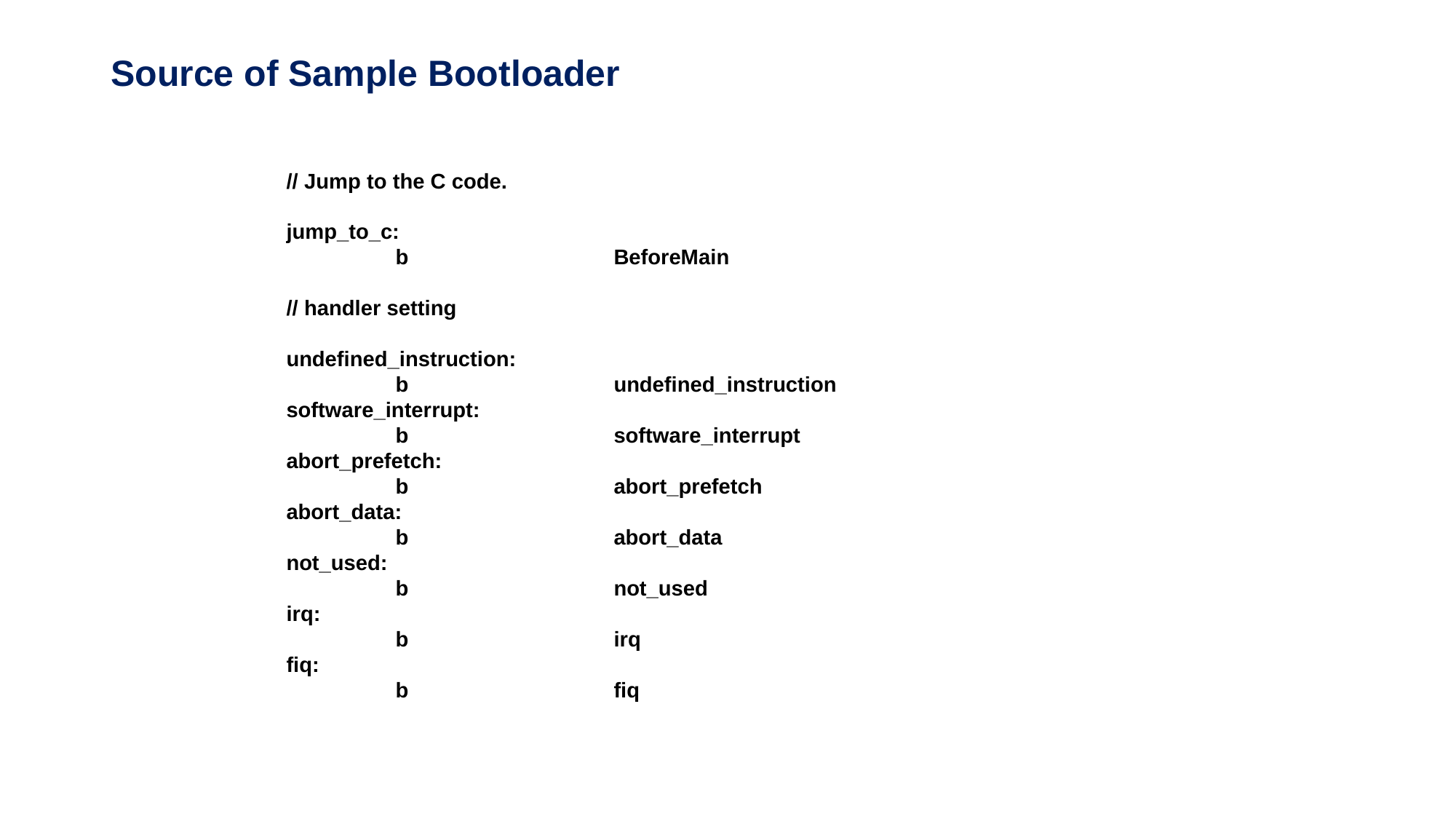

# Source of Sample Bootloader
// Jump to the C code.

jump_to_c:
	b		BeforeMain

// handler setting

undefined_instruction:
	b		undefined_instruction
software_interrupt:
	b		software_interrupt
abort_prefetch:
	b		abort_prefetch
abort_data:
	b		abort_data
not_used:
	b		not_used
irq:
	b		irq
fiq:
	b		fiq